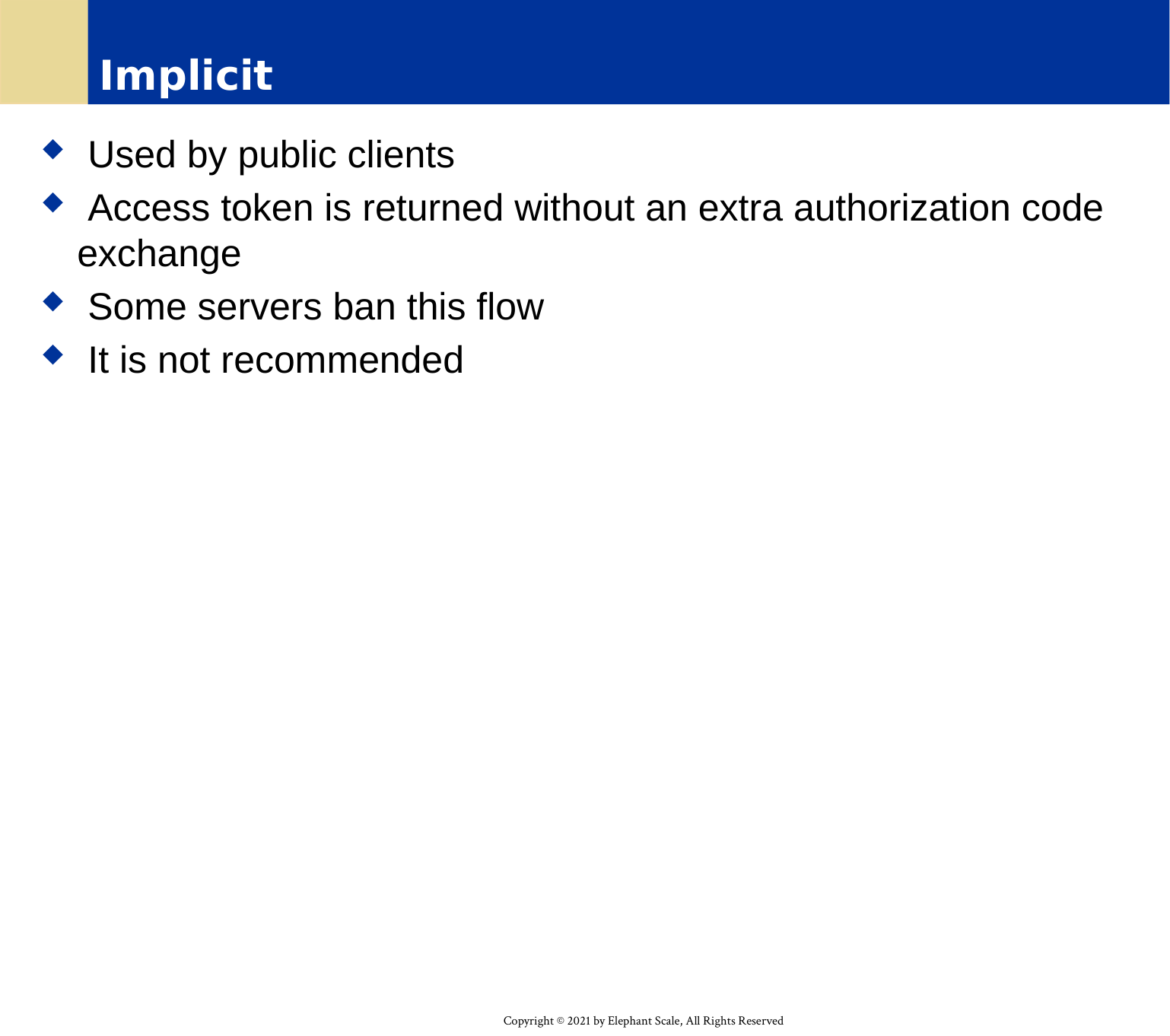

# Implicit
 Used by public clients
 Access token is returned without an extra authorization code exchange
 Some servers ban this flow
 It is not recommended
Copyright © 2021 by Elephant Scale, All Rights Reserved